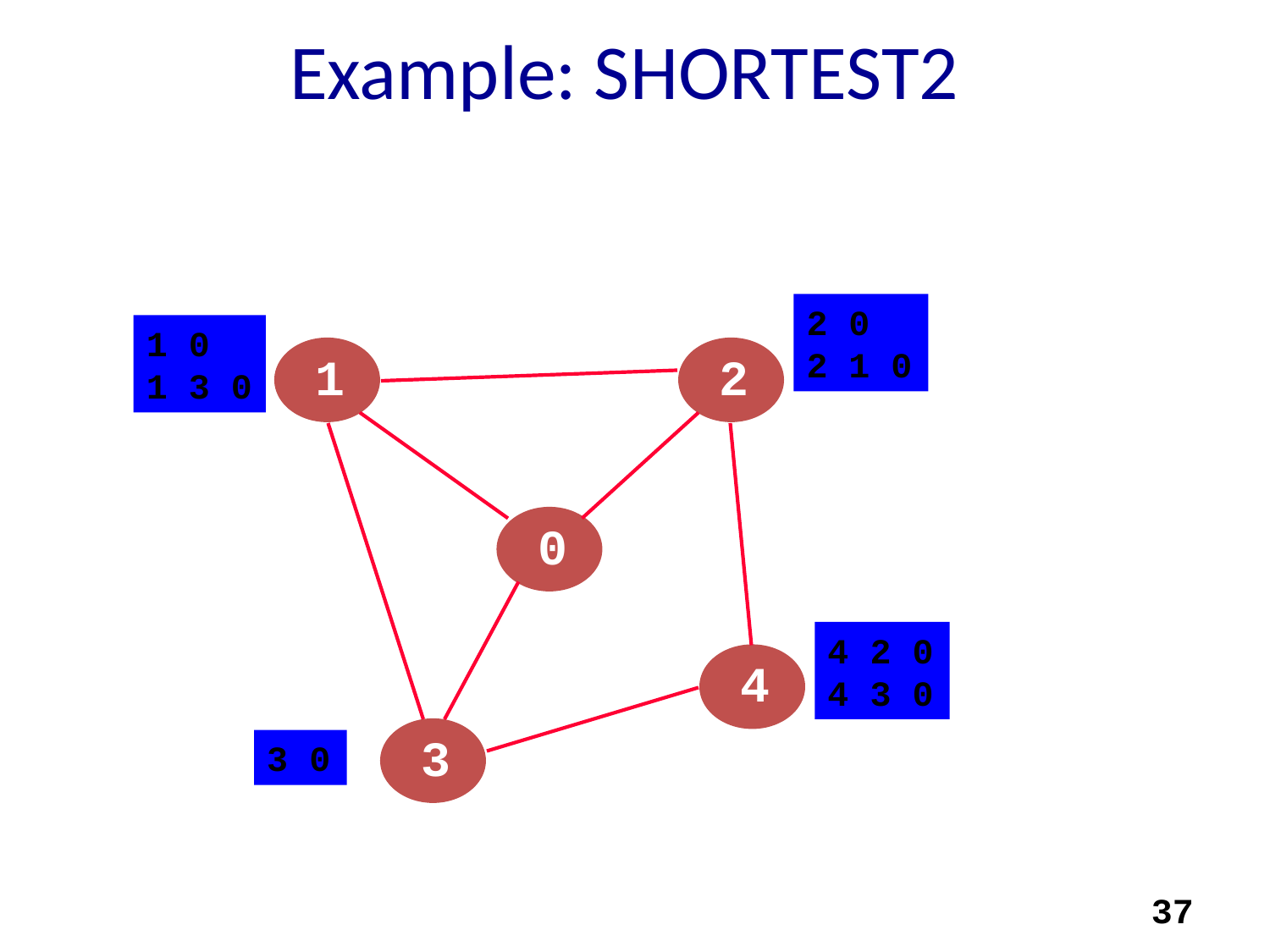

# Example: SHORTEST2
2 0
2 1 0
1 0
1 3 0

1

2

0

4 2 0
4 3 0

4

3
3 0
37